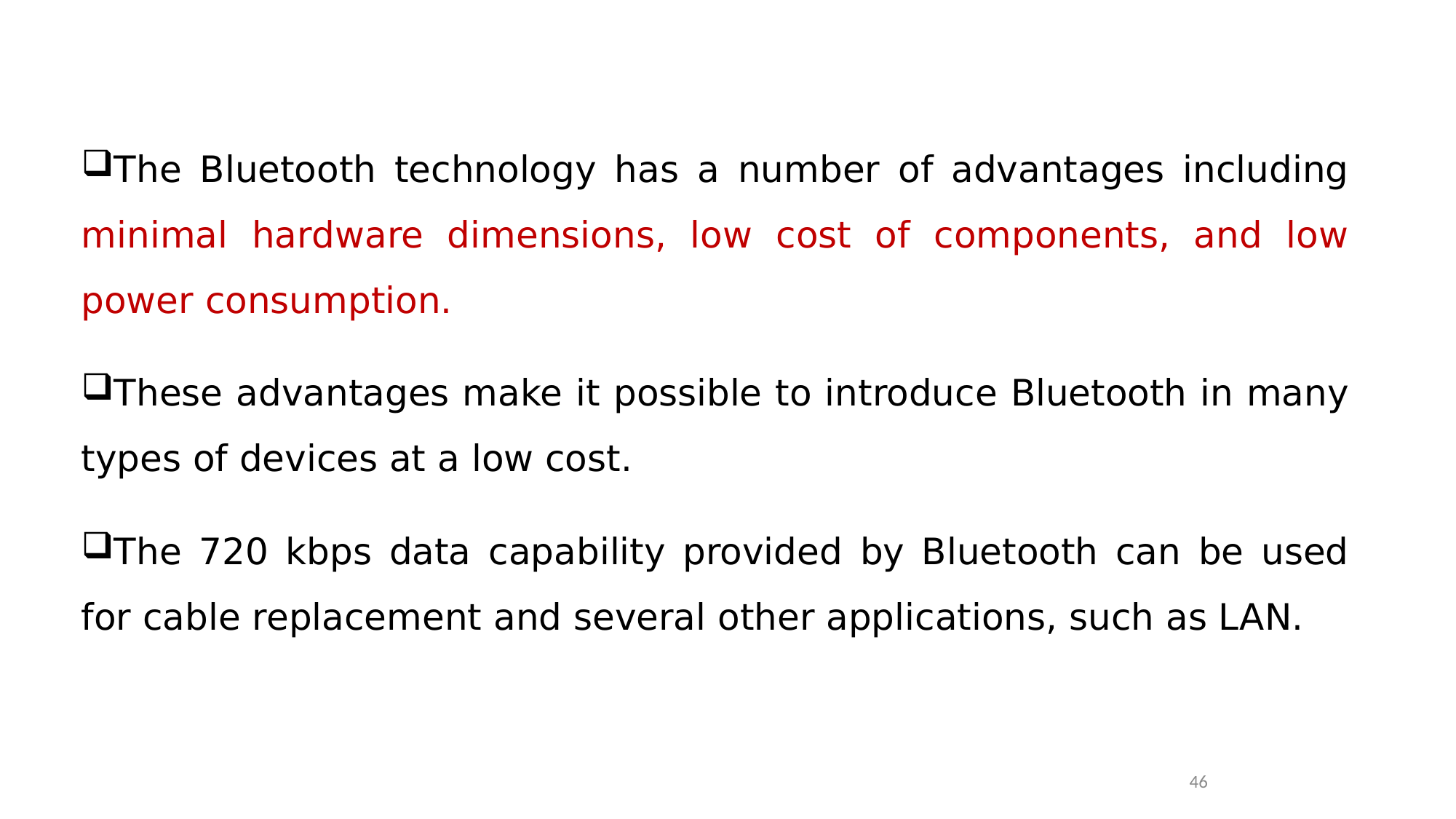

The Bluetooth technology has a number of advantages including minimal hardware dimensions, low cost of components, and low power consumption.

These advantages make it possible to introduce Bluetooth in many types of devices at a low cost.

The 720 kbps data capability provided by Bluetooth can be used for cable replacement and several other applications, such as LAN.

46